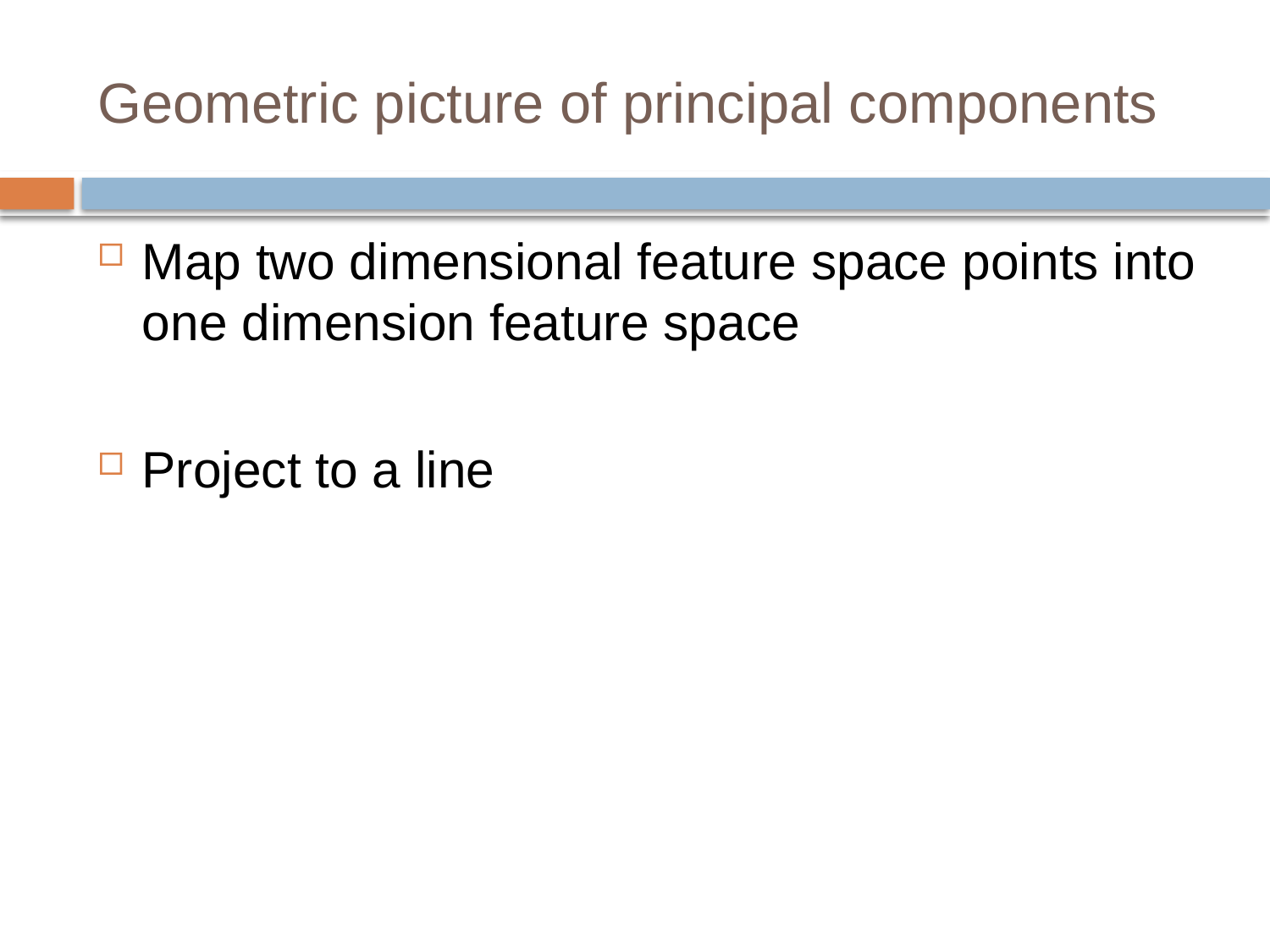

# Geometric picture of principal components
Map two dimensional feature space points into one dimension feature space

Project to a line